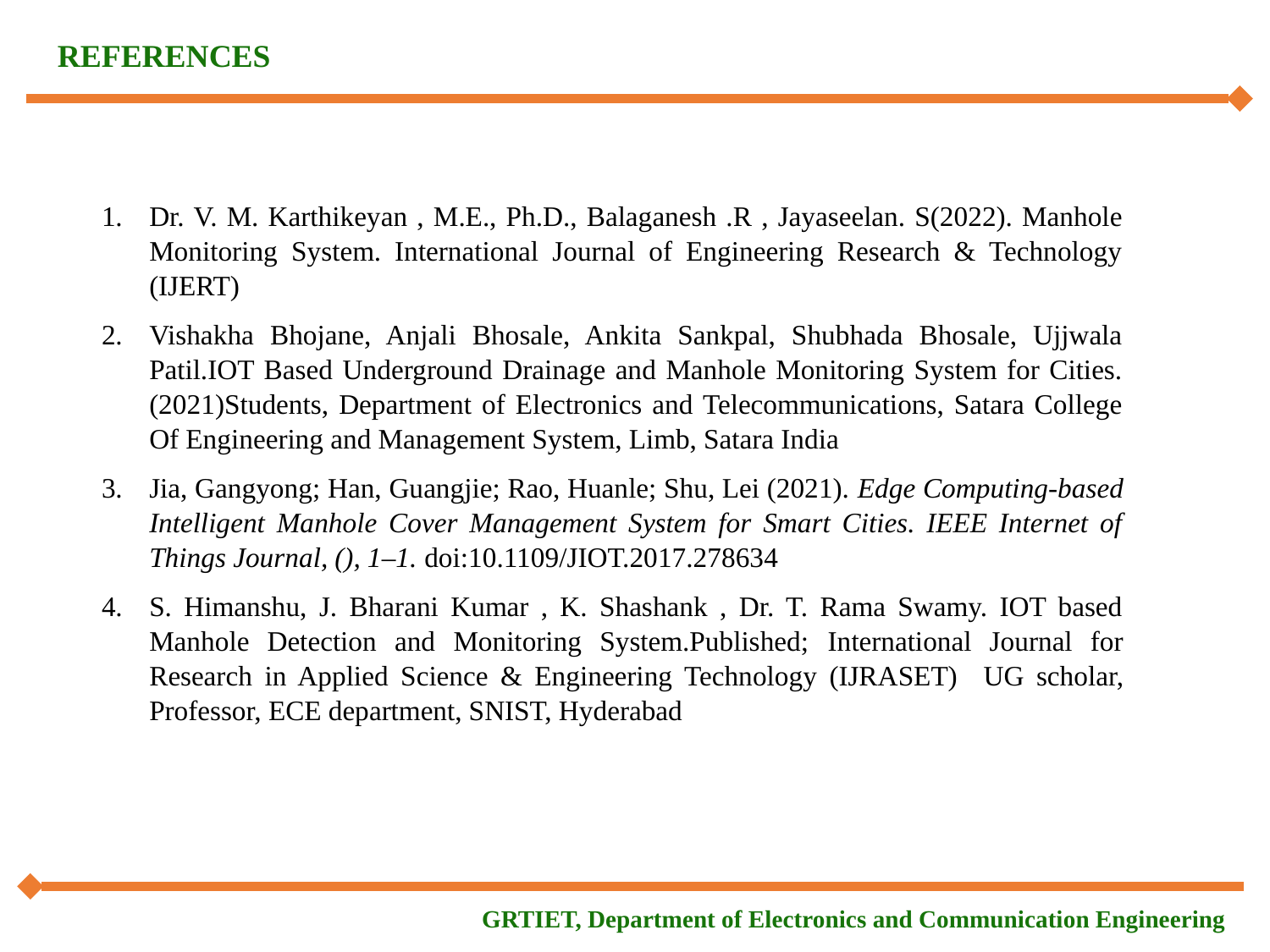

REFERENCES
Dr. V. M. Karthikeyan , M.E., Ph.D., Balaganesh .R , Jayaseelan. S(2022). Manhole Monitoring System. International Journal of Engineering Research & Technology (IJERT)
Vishakha Bhojane, Anjali Bhosale, Ankita Sankpal, Shubhada Bhosale, Ujjwala Patil.IOT Based Underground Drainage and Manhole Monitoring System for Cities.(2021)Students, Department of Electronics and Telecommunications, Satara College Of Engineering and Management System, Limb, Satara India
Jia, Gangyong; Han, Guangjie; Rao, Huanle; Shu, Lei (2021). Edge Computing-based Intelligent Manhole Cover Management System for Smart Cities. IEEE Internet of Things Journal, (), 1–1. doi:10.1109/JIOT.2017.278634
S. Himanshu, J. Bharani Kumar , K. Shashank , Dr. T. Rama Swamy. IOT based Manhole Detection and Monitoring System.Published; International Journal for Research in Applied Science & Engineering Technology (IJRASET)  UG scholar, Professor, ECE department, SNIST, Hyderabad

GRTIET, Department of Electronics and Communication Engineering